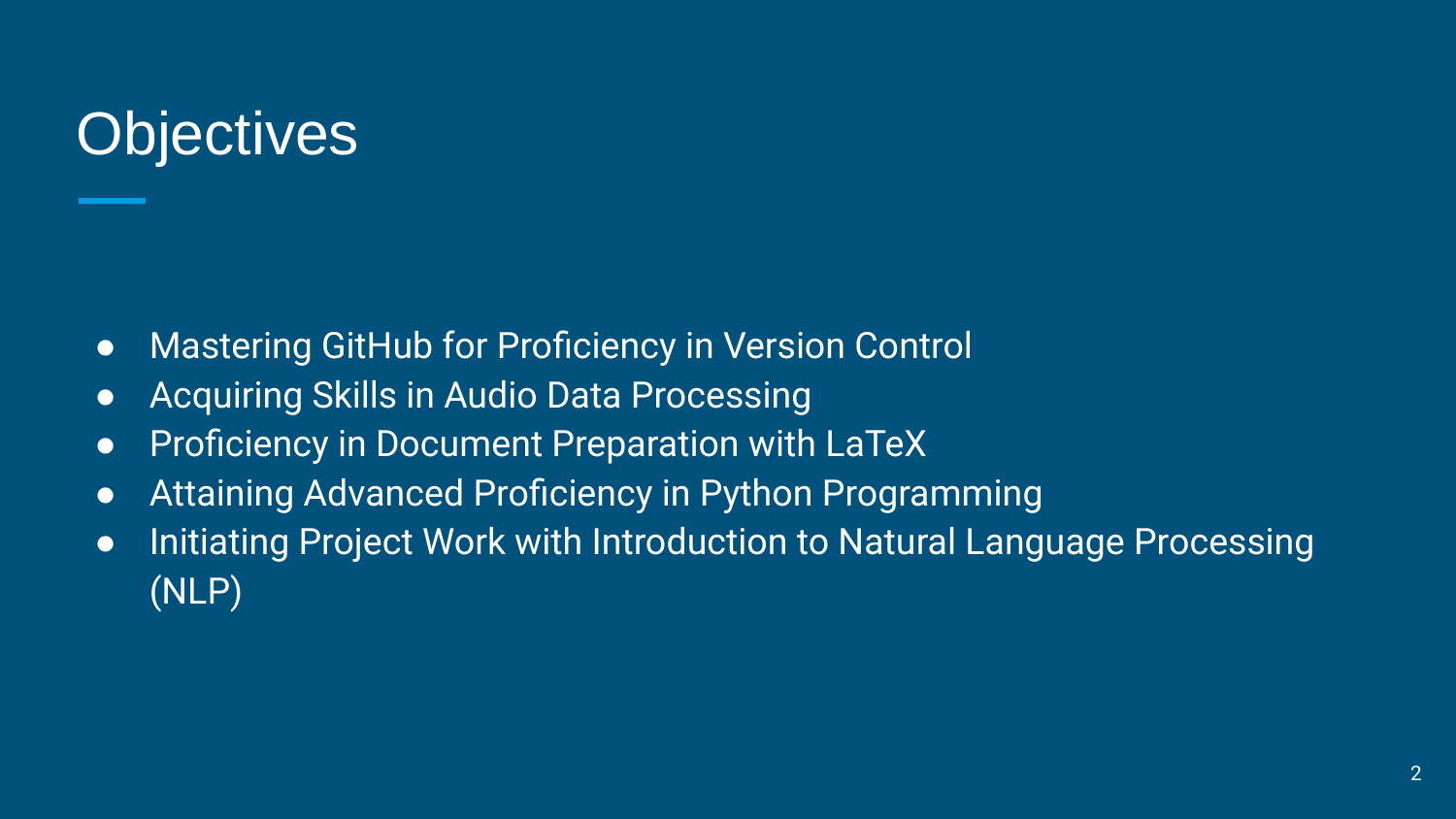

# Objectives

Mastering GitHub for Proficiency in Version Control
Acquiring Skills in Audio Data Processing
Proficiency in Document Preparation with LaTeX
Attaining Advanced Proficiency in Python Programming
Initiating Project Work with Introduction to Natural Language Processing (NLP)
2